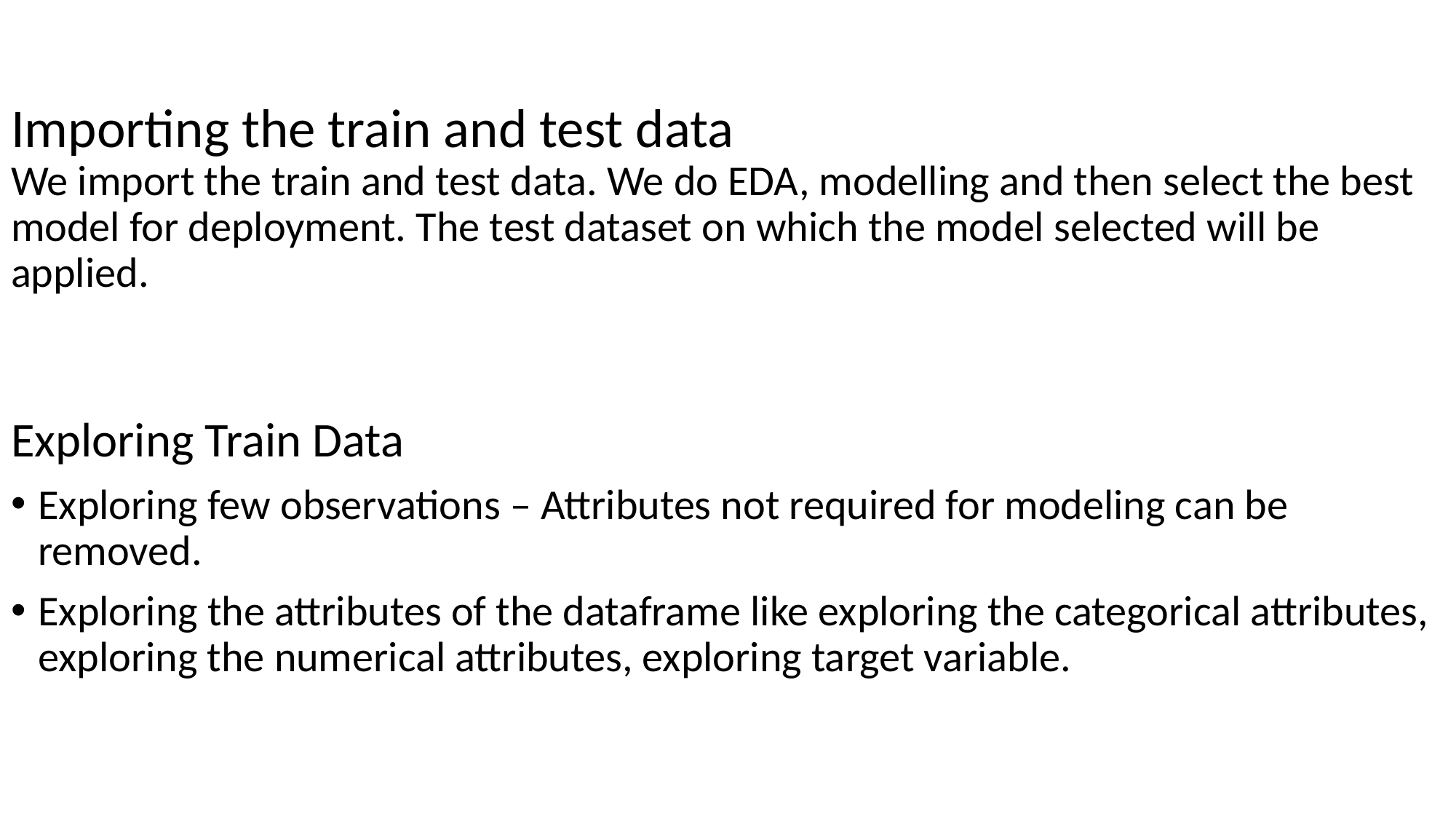

# Importing the train and test data We import the train and test data. We do EDA, modelling and then select the best model for deployment. The test dataset on which the model selected will be applied.
Exploring Train Data
Exploring few observations – Attributes not required for modeling can be removed.
Exploring the attributes of the dataframe like exploring the categorical attributes, exploring the numerical attributes, exploring target variable.